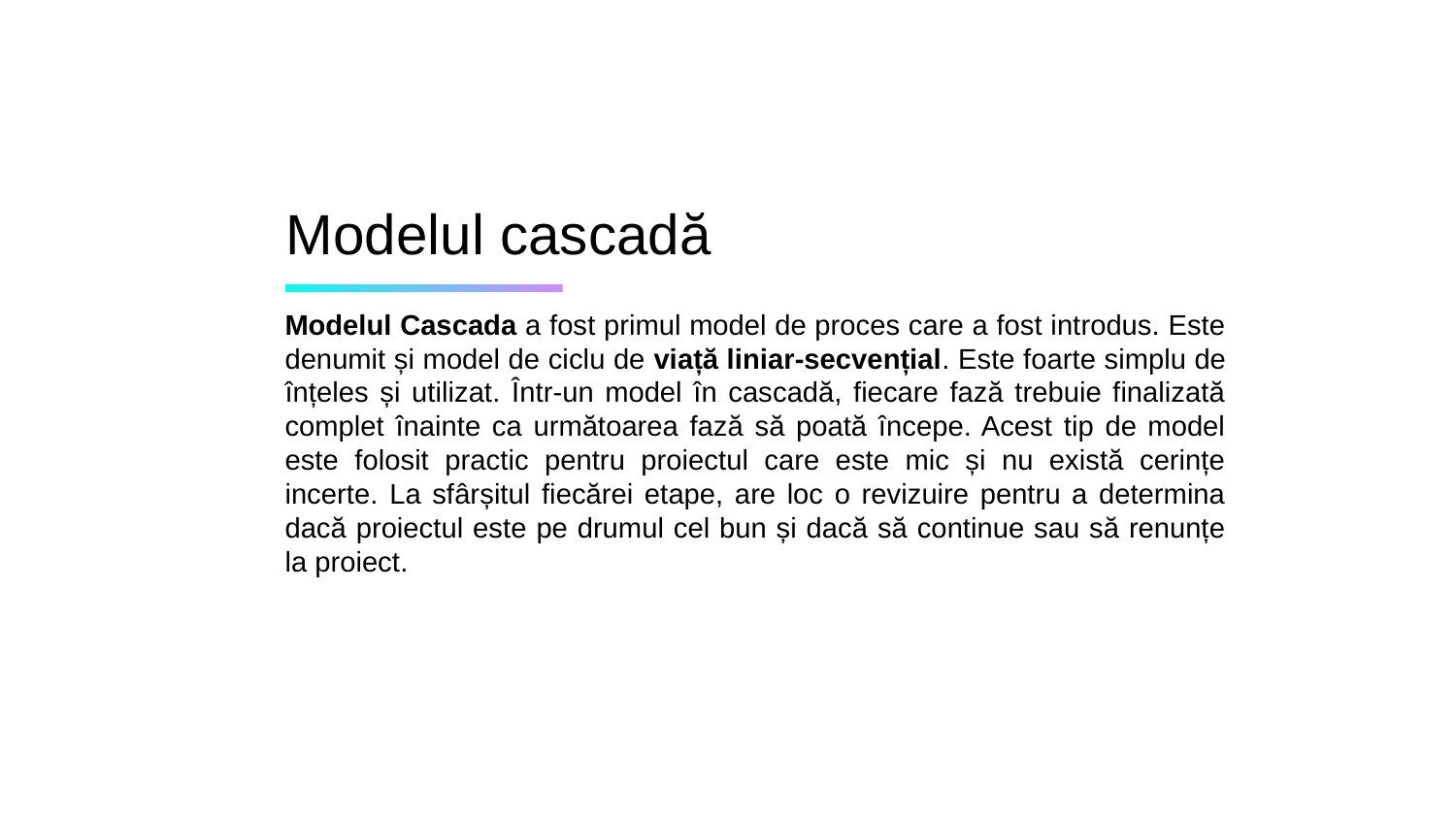

# Modelul cascadă

Modelul Cascada a fost primul model de proces care a fost introdus. Este denumit și model de ciclu de viață liniar-secvențial. Este foarte simplu de înțeles și utilizat. Într-un model în cascadă, fiecare fază trebuie finalizată complet înainte ca următoarea fază să poată începe. Acest tip de model este folosit practic pentru proiectul care este mic și nu există cerințe incerte. La sfârșitul fiecărei etape, are loc o revizuire pentru a determina dacă proiectul este pe drumul cel bun și dacă să continue sau să renunțe la proiect.